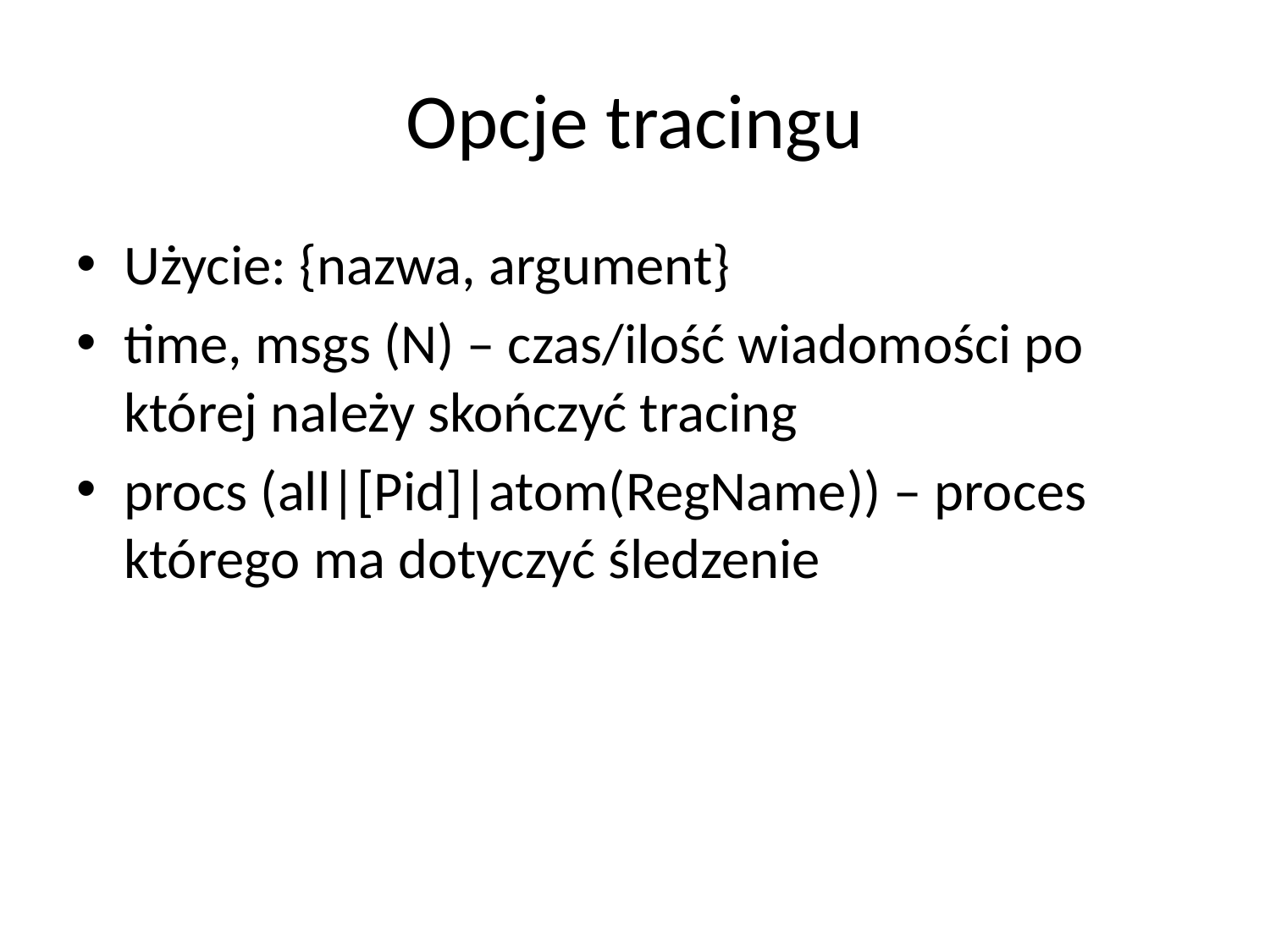

# Opcje tracingu
Użycie: {nazwa, argument}
time, msgs (N) – czas/ilość wiadomości po której należy skończyć tracing
procs (all|[Pid]|atom(RegName)) – proces którego ma dotyczyć śledzenie